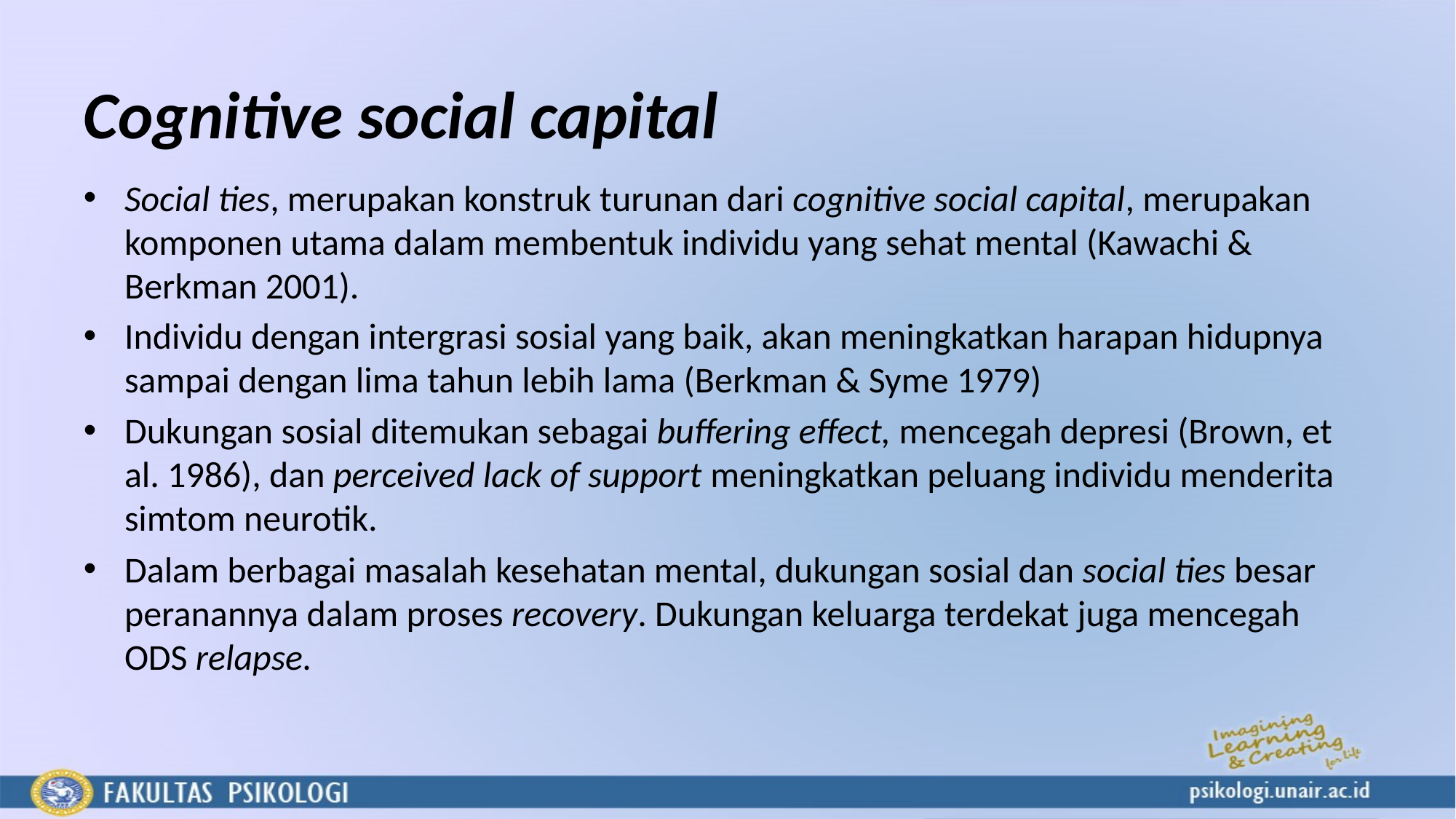

# Cognitive social capital
Social ties, merupakan konstruk turunan dari cognitive social capital, merupakan komponen utama dalam membentuk individu yang sehat mental (Kawachi & Berkman 2001).
Individu dengan intergrasi sosial yang baik, akan meningkatkan harapan hidupnya sampai dengan lima tahun lebih lama (Berkman & Syme 1979)
Dukungan sosial ditemukan sebagai buffering effect, mencegah depresi (Brown, et al. 1986), dan perceived lack of support meningkatkan peluang individu menderita simtom neurotik.
Dalam berbagai masalah kesehatan mental, dukungan sosial dan social ties besar peranannya dalam proses recovery. Dukungan keluarga terdekat juga mencegah ODS relapse.